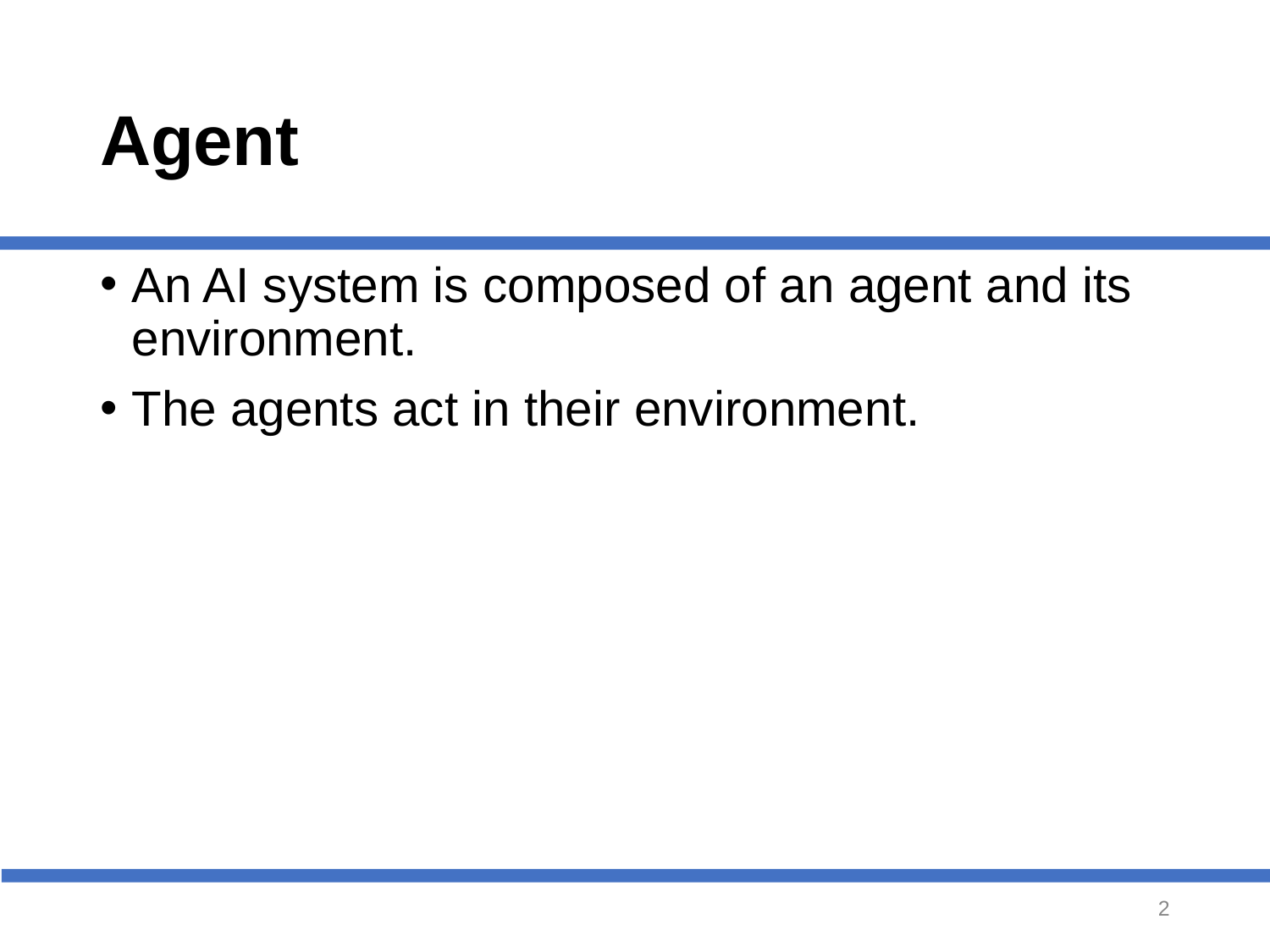

# Agent
An AI system is composed of an agent and its environment.
The agents act in their environment.
2